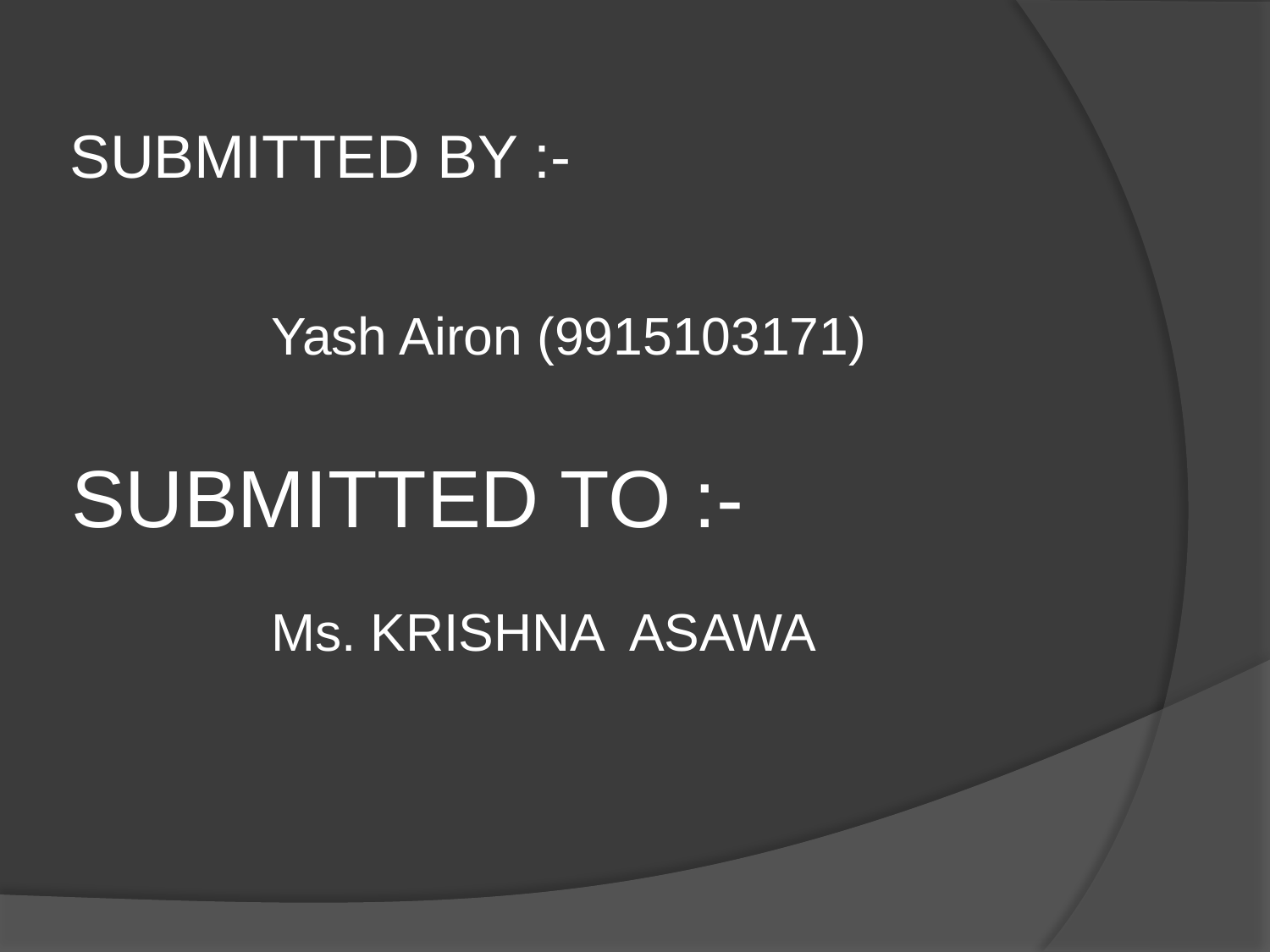

# SUBMITTED BY :-

             Yash Airon (9915103171)

             Ms. KRISHNA  ASAWA
SUBMITTED TO :-